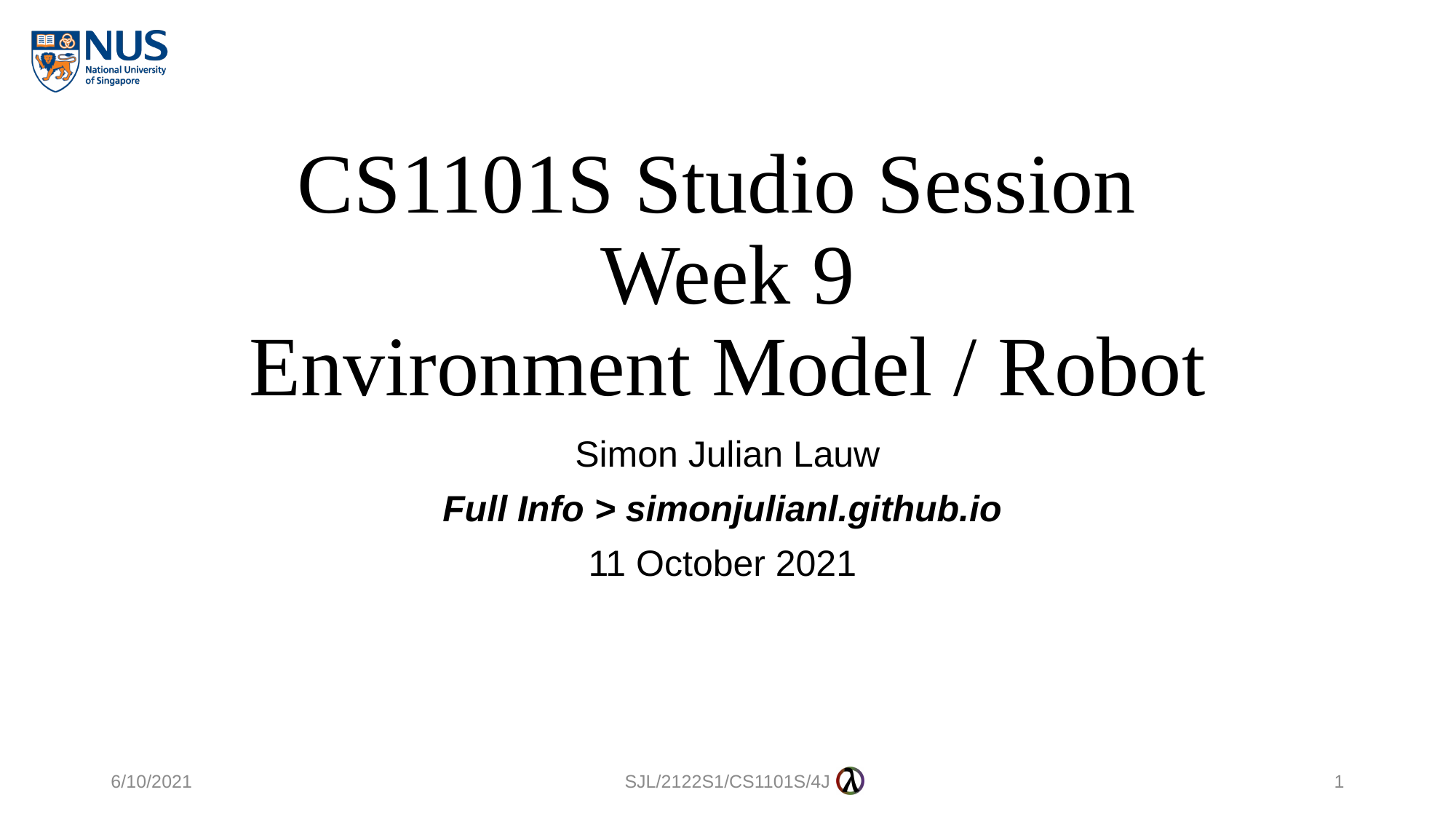

# CS1101S Studio Session Week 9 Environment Model / Robot
Simon Julian Lauw
Full Info > simonjulianl.github.io
11 October 2021

6/10/2021
SJL/2122S1/CS1101S/4J
1